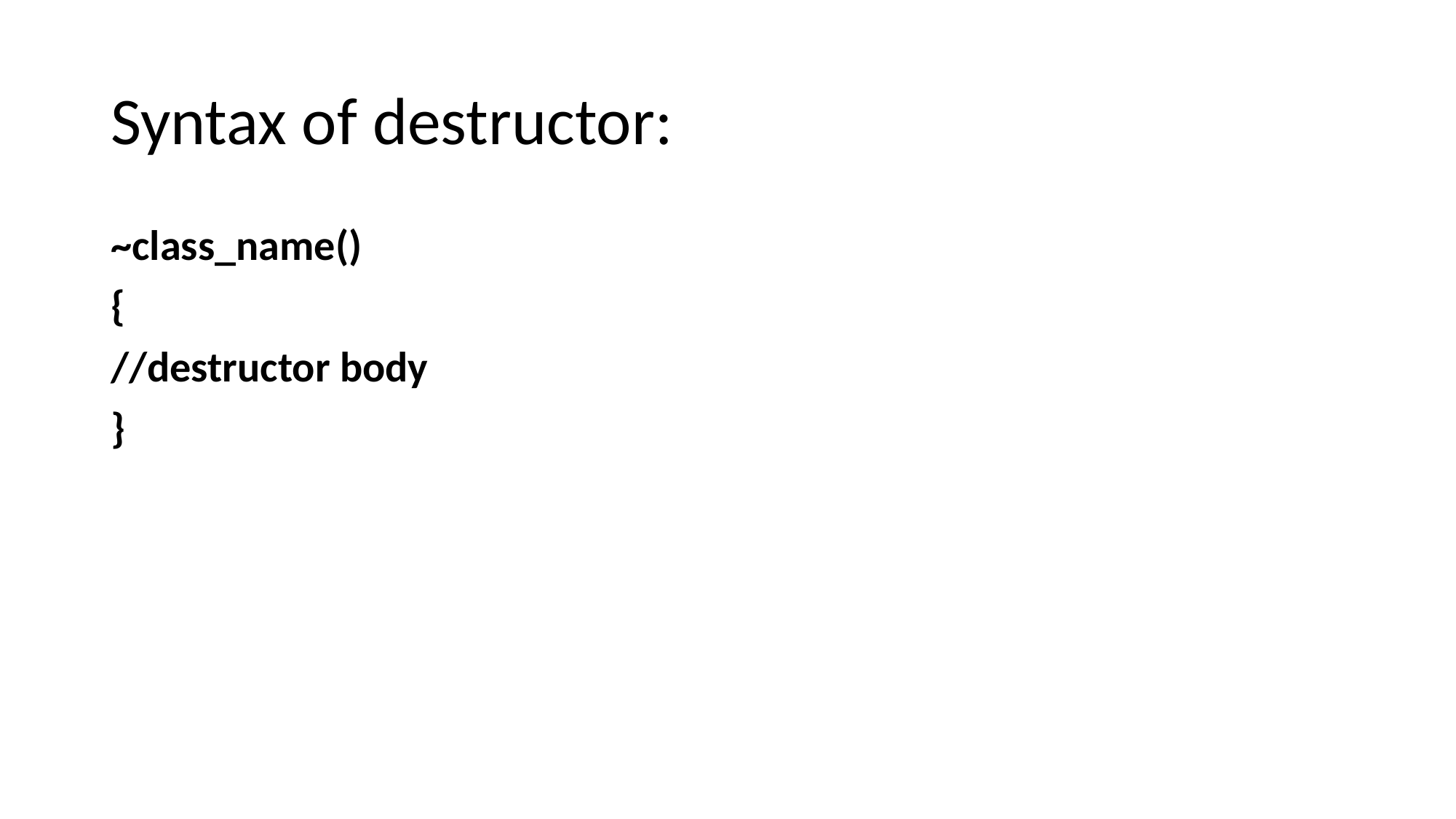

# Syntax of destructor:
~class_name()
{
//destructor body
}